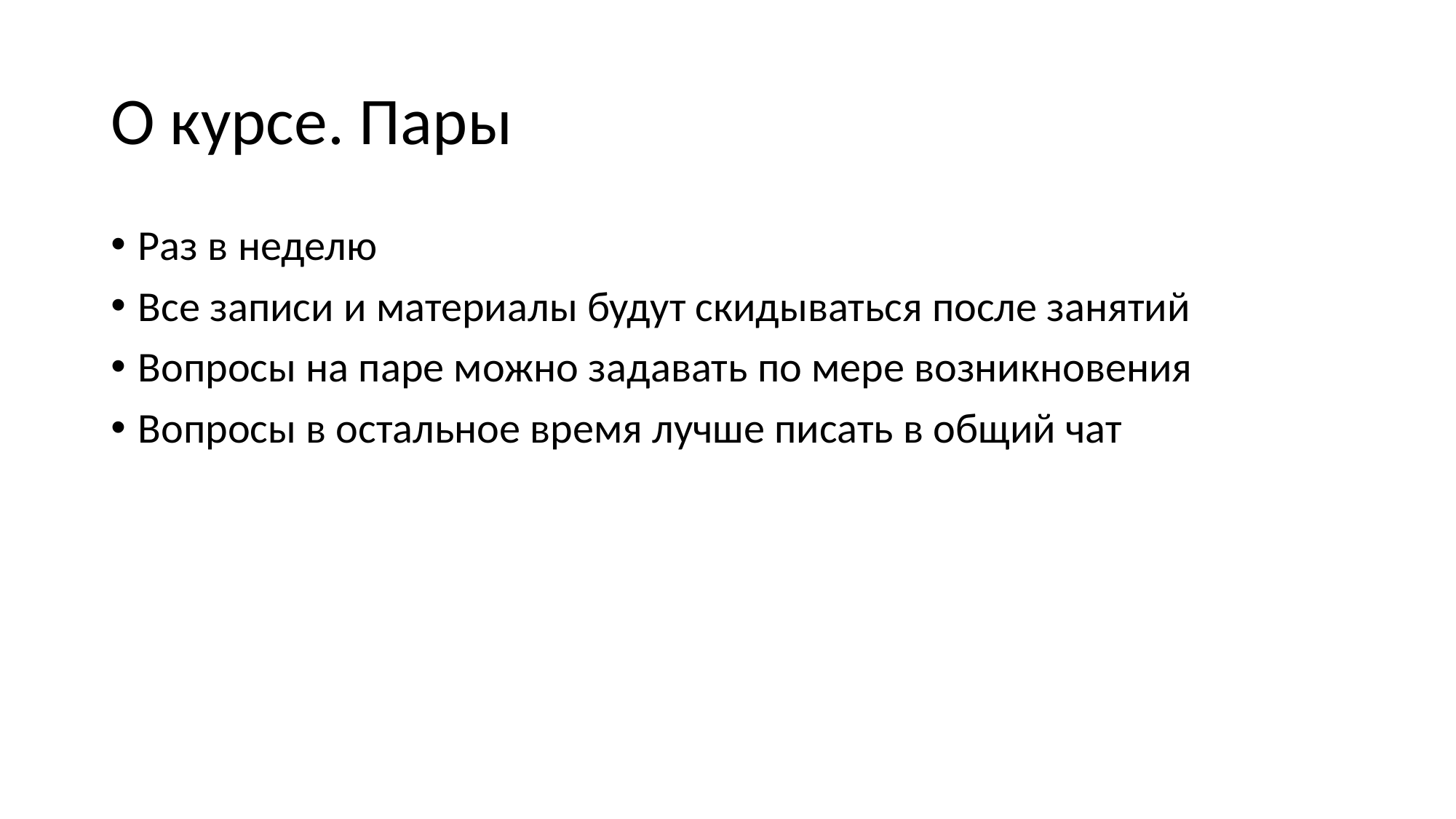

# О курсе. Пары
Раз в неделю
Все записи и материалы будут скидываться после занятий
Вопросы на паре можно задавать по мере возникновения
Вопросы в остальное время лучше писать в общий чат